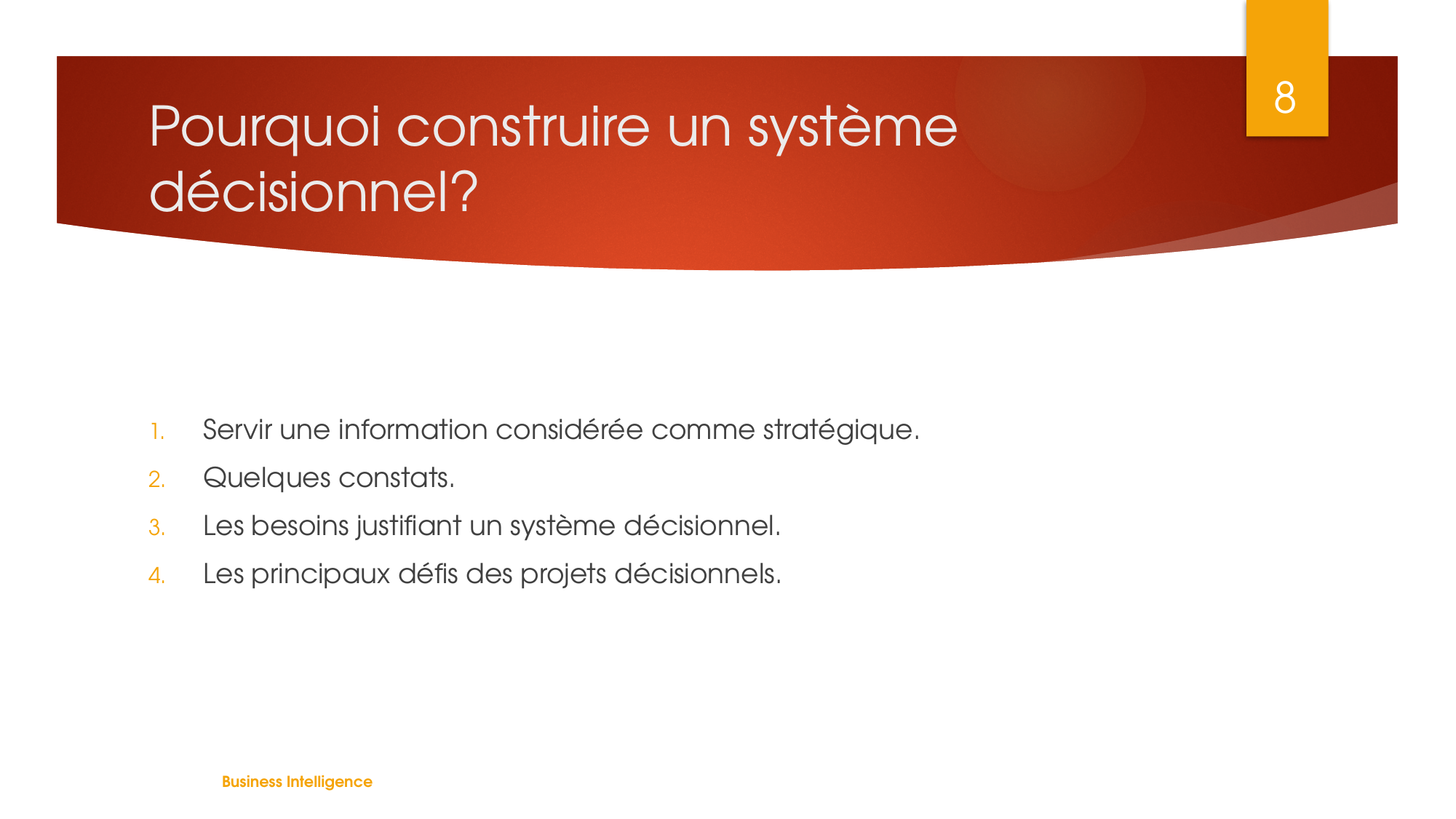

8
# Pourquoi construire un système décisionnel?

Servir une information considérée comme stratégique.
Quelques constats.
Les besoins justifiant un système décisionnel.
Les principaux défis des projets décisionnels.
Business Intelligence